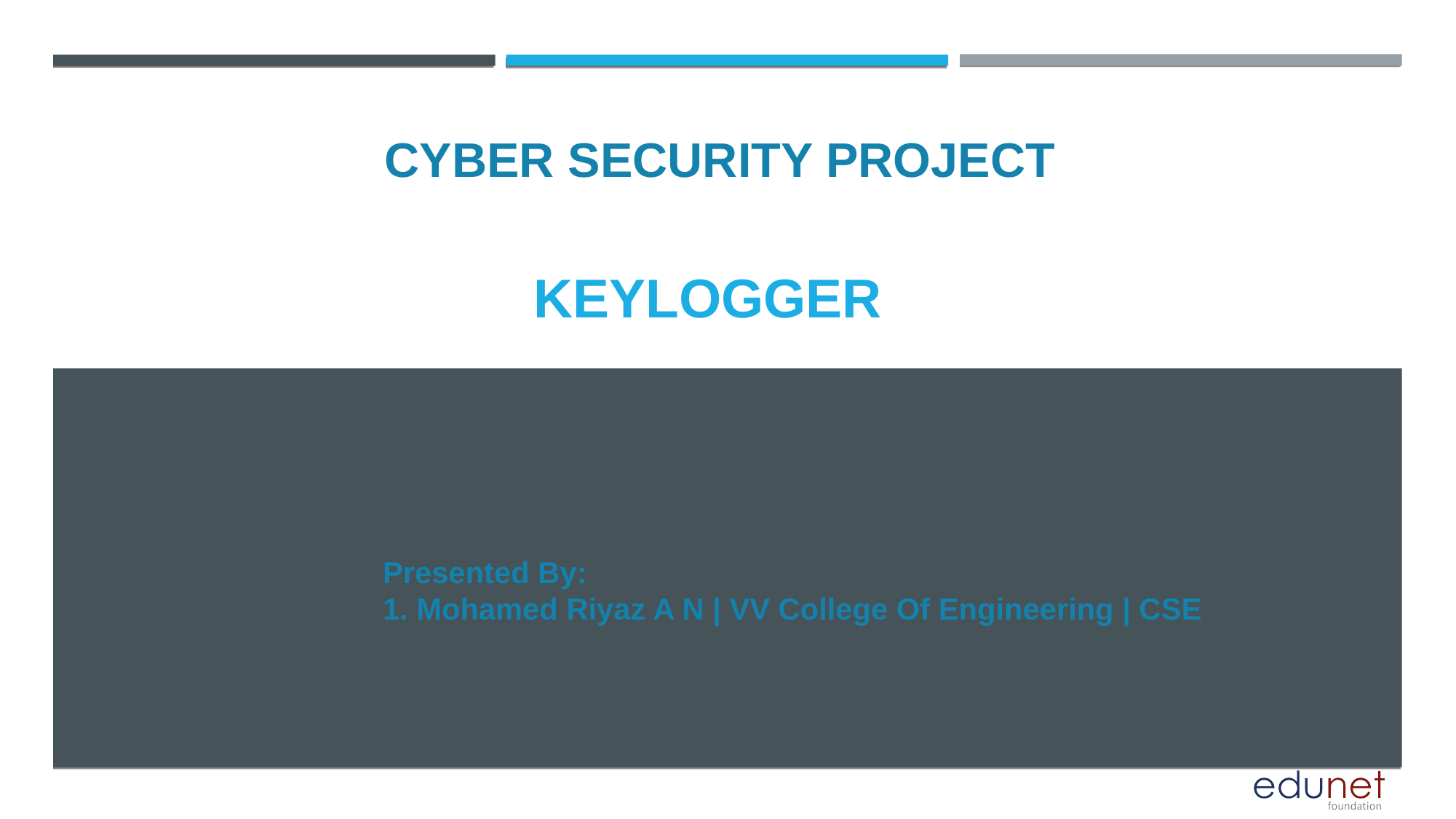

CYBER SECURITY PROJECT
KEYLOGGER
Presented By:
1. Mohamed Riyaz A N | VV College Of Engineering | CSE